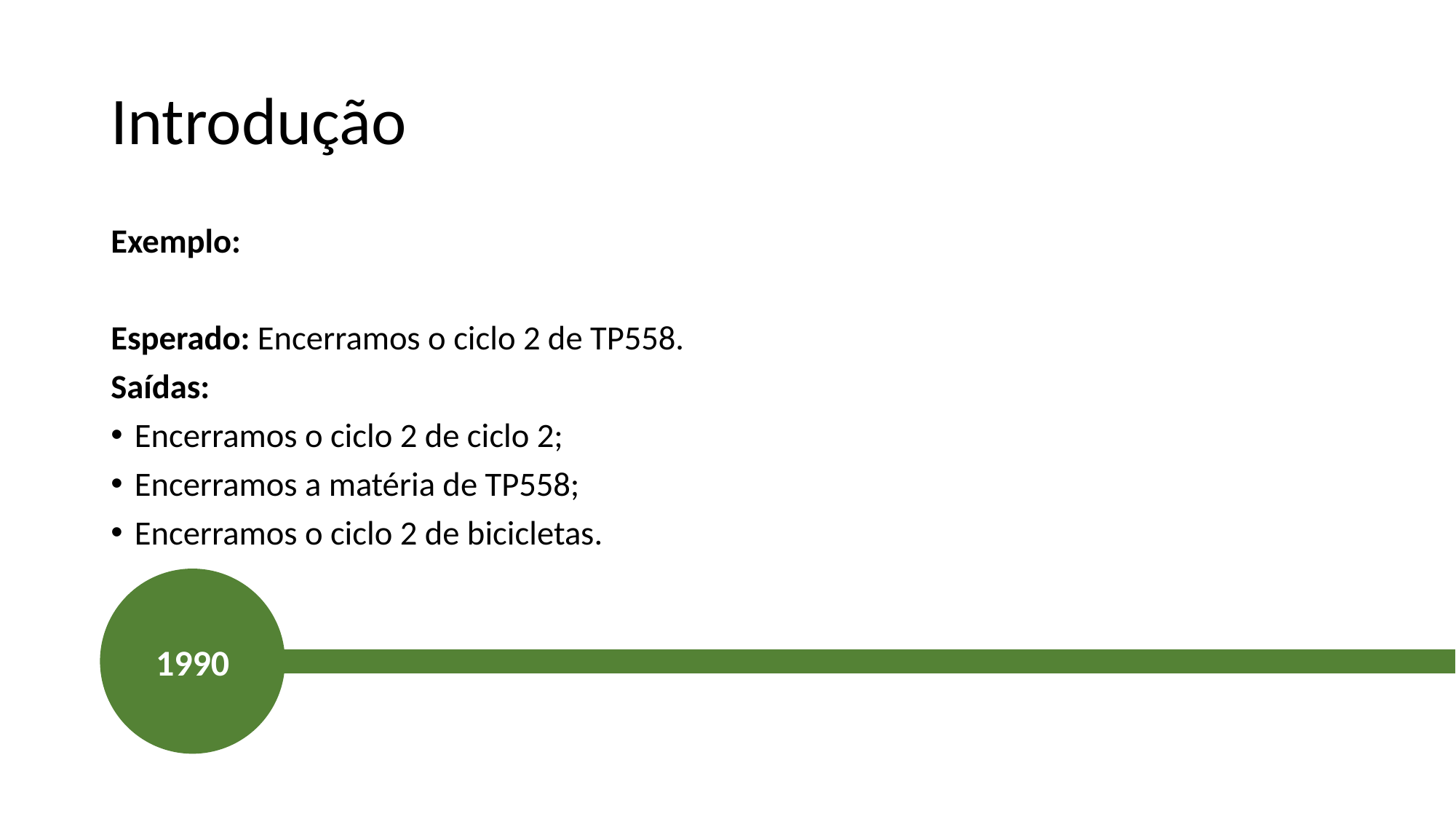

# Introdução
Exemplo:

Esperado: Encerramos o ciclo 2 de TP558.
Saídas:
Encerramos o ciclo 2 de ciclo 2;
Encerramos a matéria de TP558;
Encerramos o ciclo 2 de bicicletas.
1990